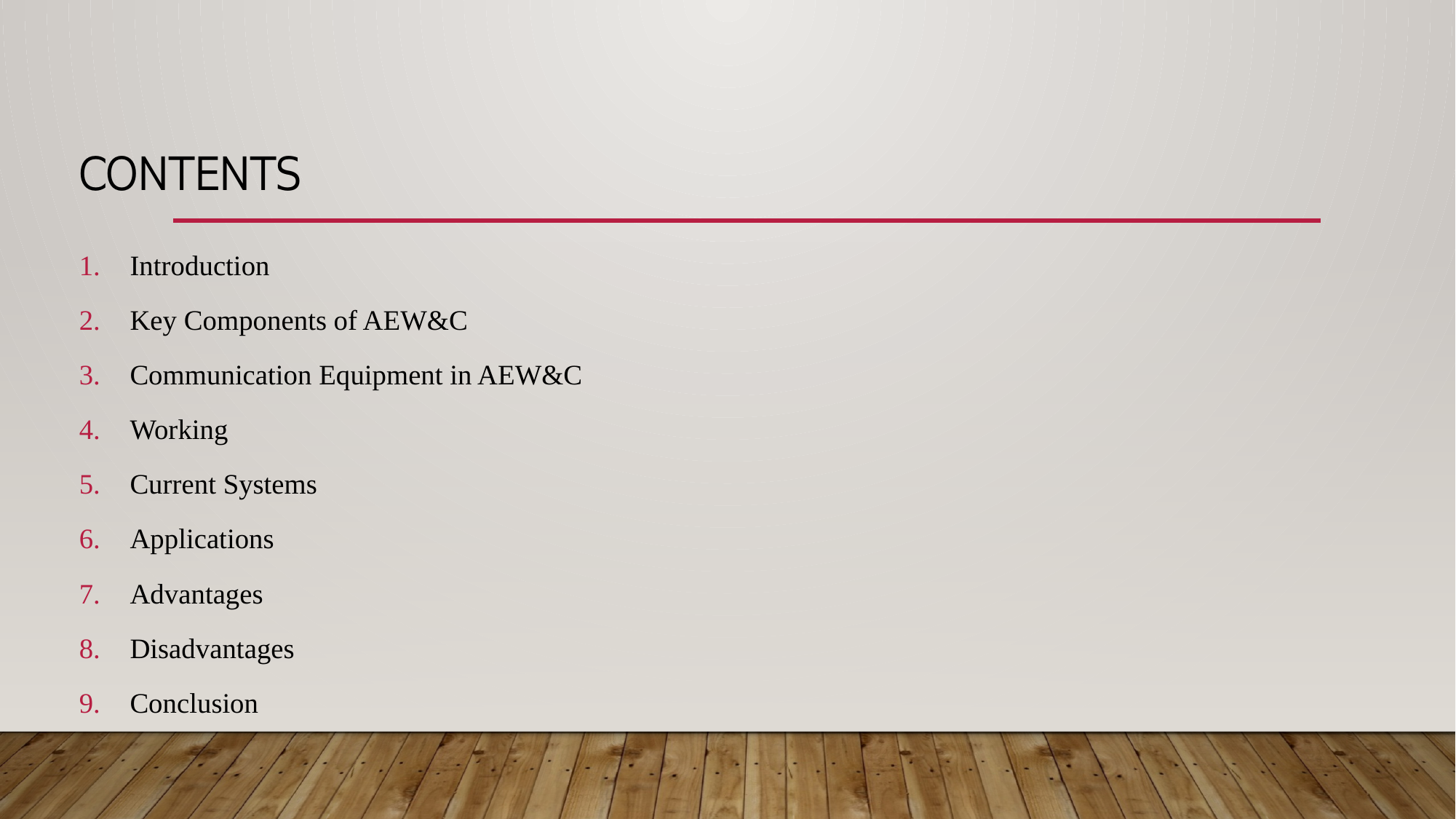

# CONTENTS
Introduction
Key Components of AEW&C
Communication Equipment in AEW&C
Working
Current Systems
Applications
Advantages
Disadvantages
Conclusion